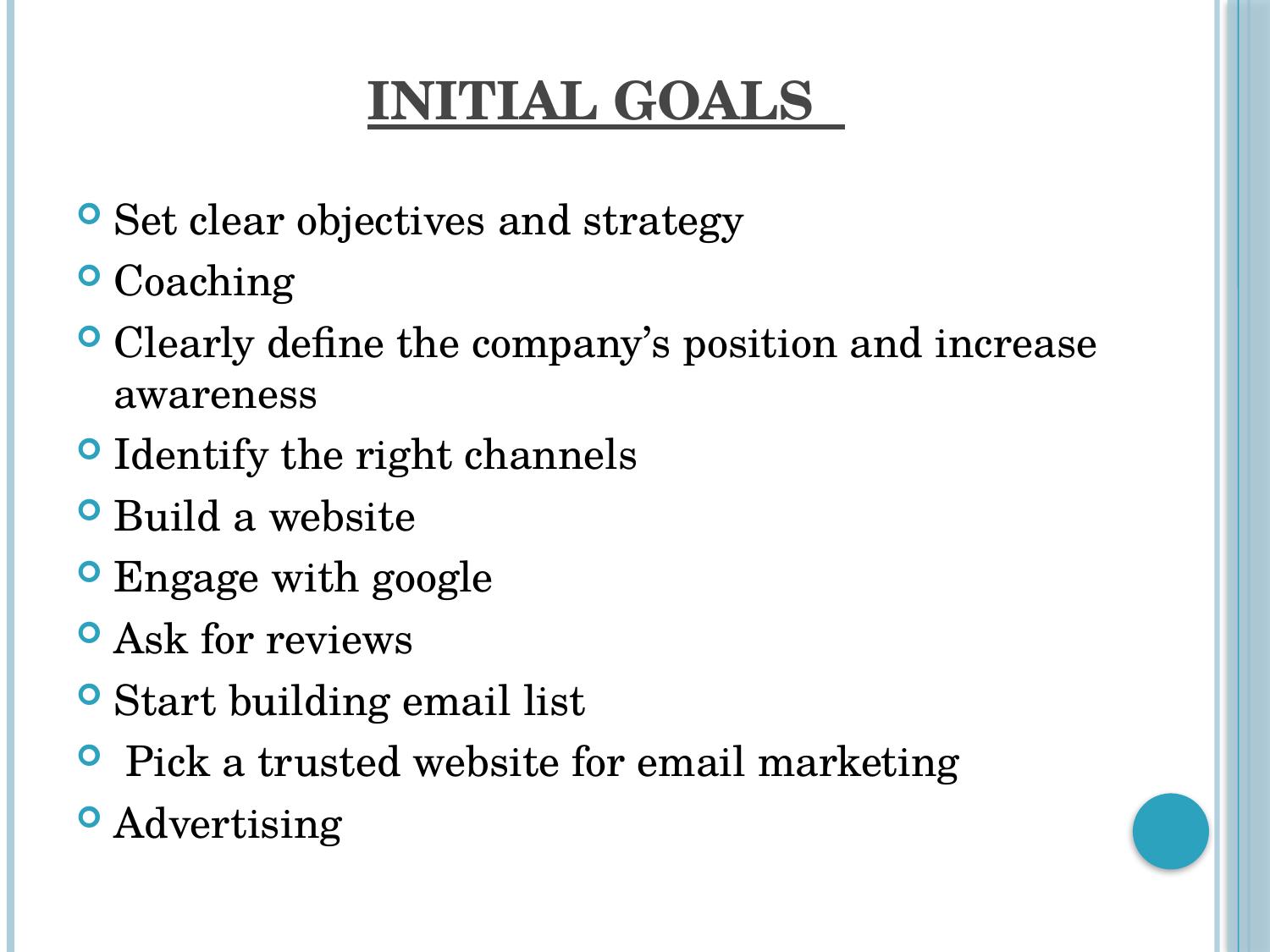

# Initial goals
Set clear objectives and strategy
Coaching
Clearly define the company’s position and increase awareness
Identify the right channels
Build a website
Engage with google
Ask for reviews
Start building email list
 Pick a trusted website for email marketing
Advertising